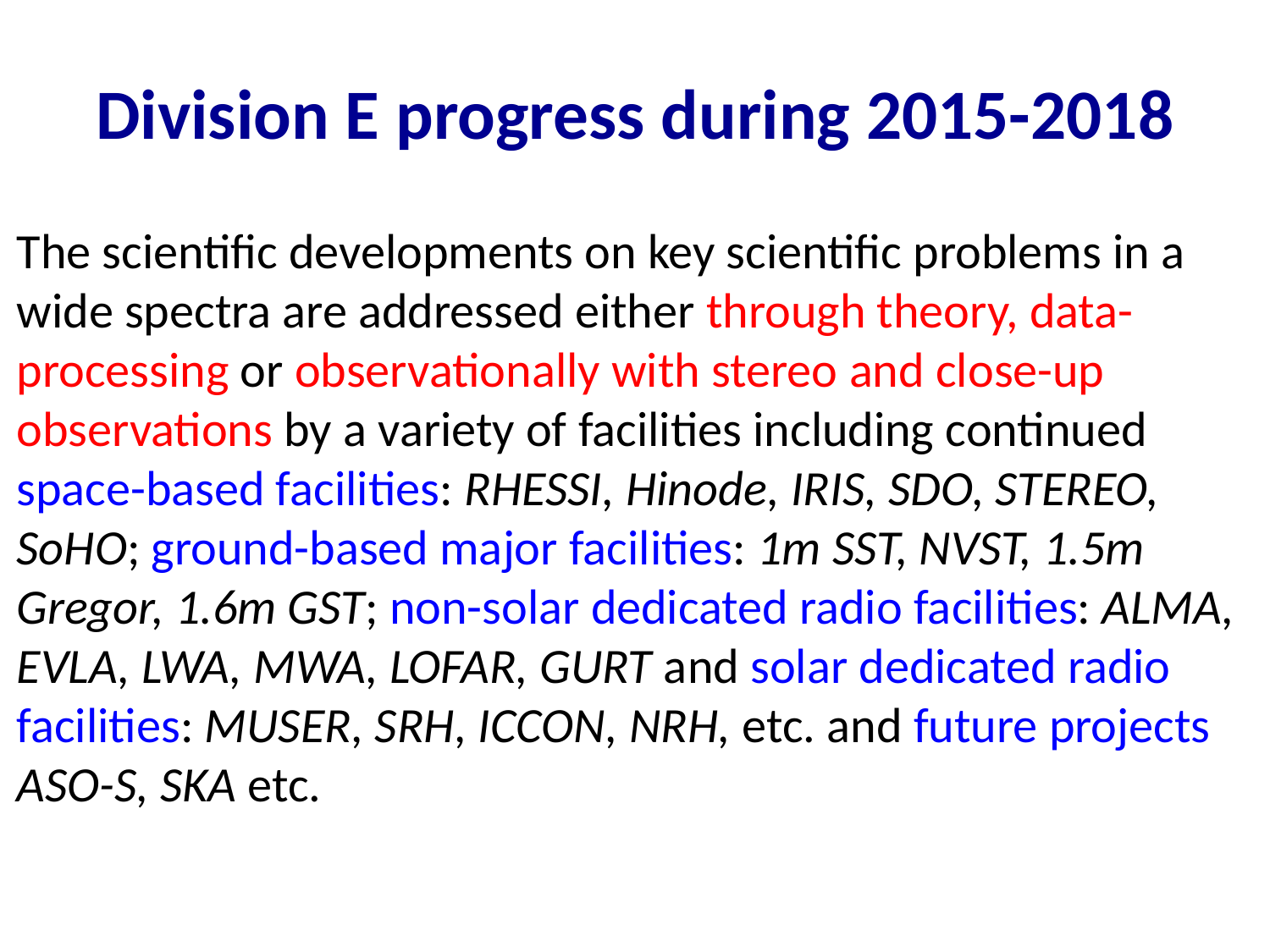

Division E progress during 2015-2018
The scientific developments on key scientific problems in a wide spectra are addressed either through theory, data-processing or observationally with stereo and close-up observations by a variety of facilities including continued space-based facilities: RHESSI, Hinode, IRIS, SDO, STEREO, SoHO; ground-based major facilities: 1m SST, NVST, 1.5m Gregor, 1.6m GST; non-solar dedicated radio facilities: ALMA, EVLA, LWA, MWA, LOFAR, GURT and solar dedicated radio facilities: MUSER, SRH, ICCON, NRH, etc. and future projects ASO-S, SKA etc.